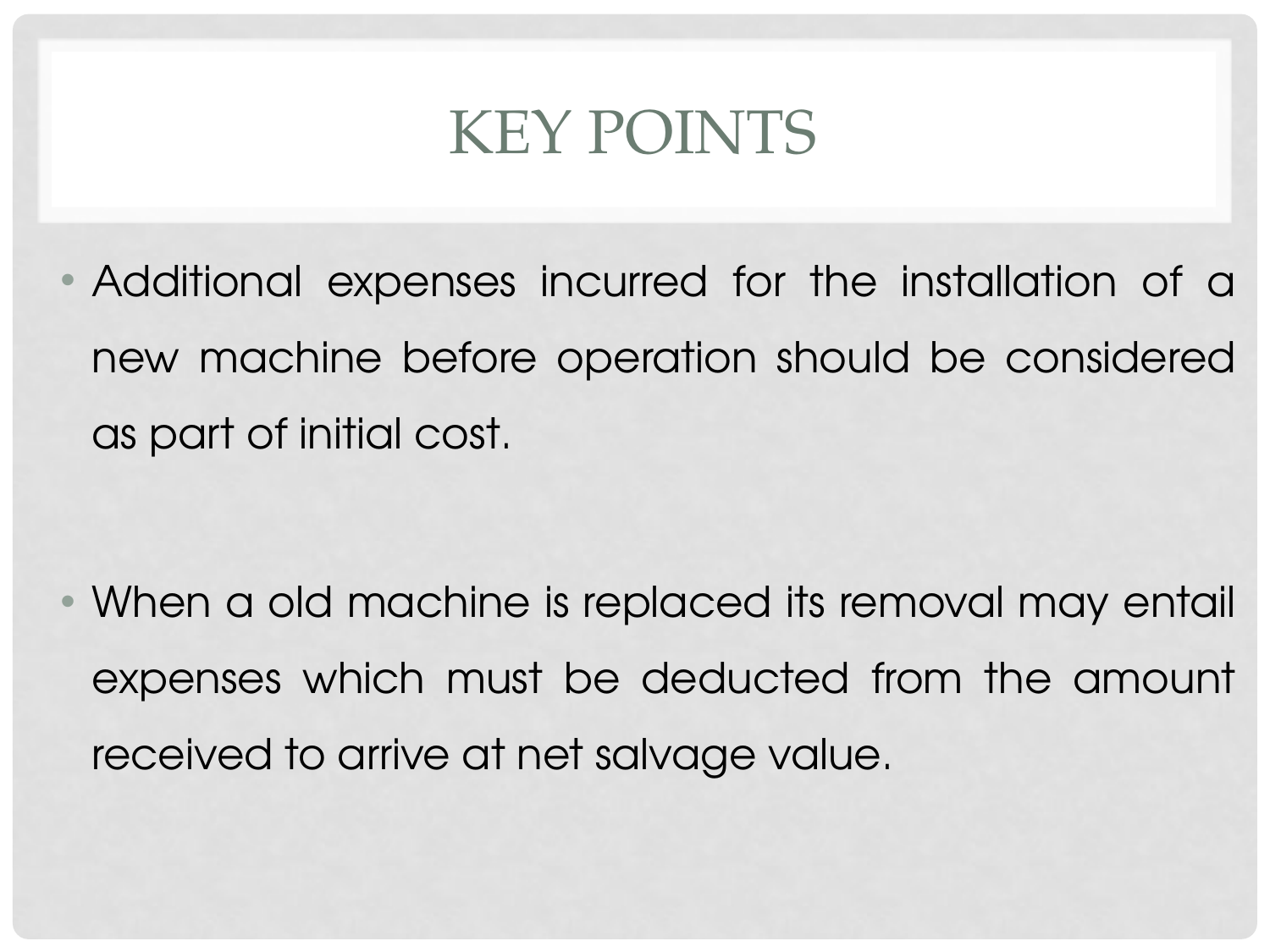

# Key Points
Additional expenses incurred for the installation of a new machine before operation should be considered as part of initial cost.

When a old machine is replaced its removal may entail expenses which must be deducted from the amount received to arrive at net salvage value.